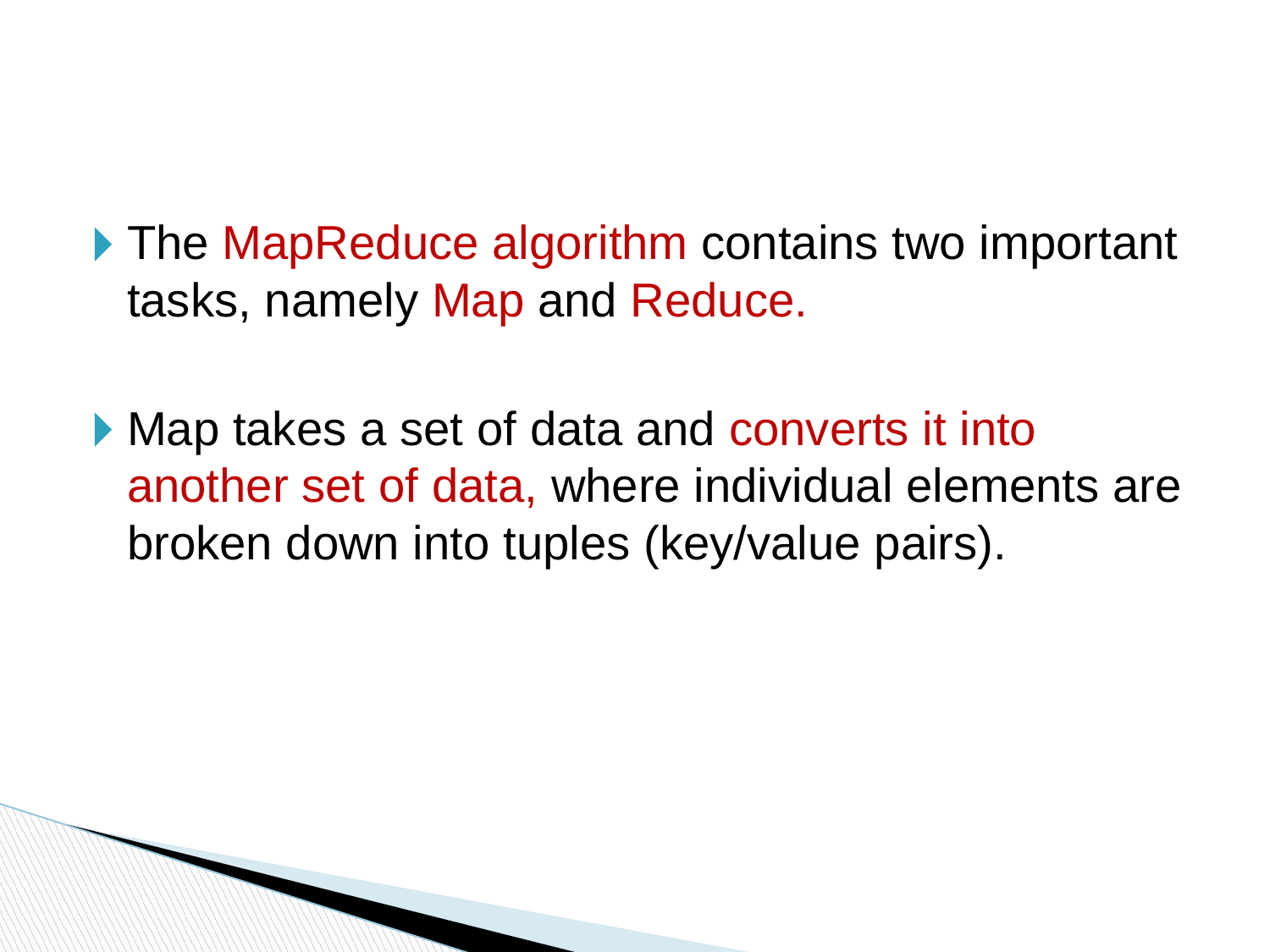

#
The MapReduce algorithm contains two important tasks, namely Map and Reduce.

Map takes a set of data and converts it into another set of data, where individual elements are broken down into tuples (key/value pairs).